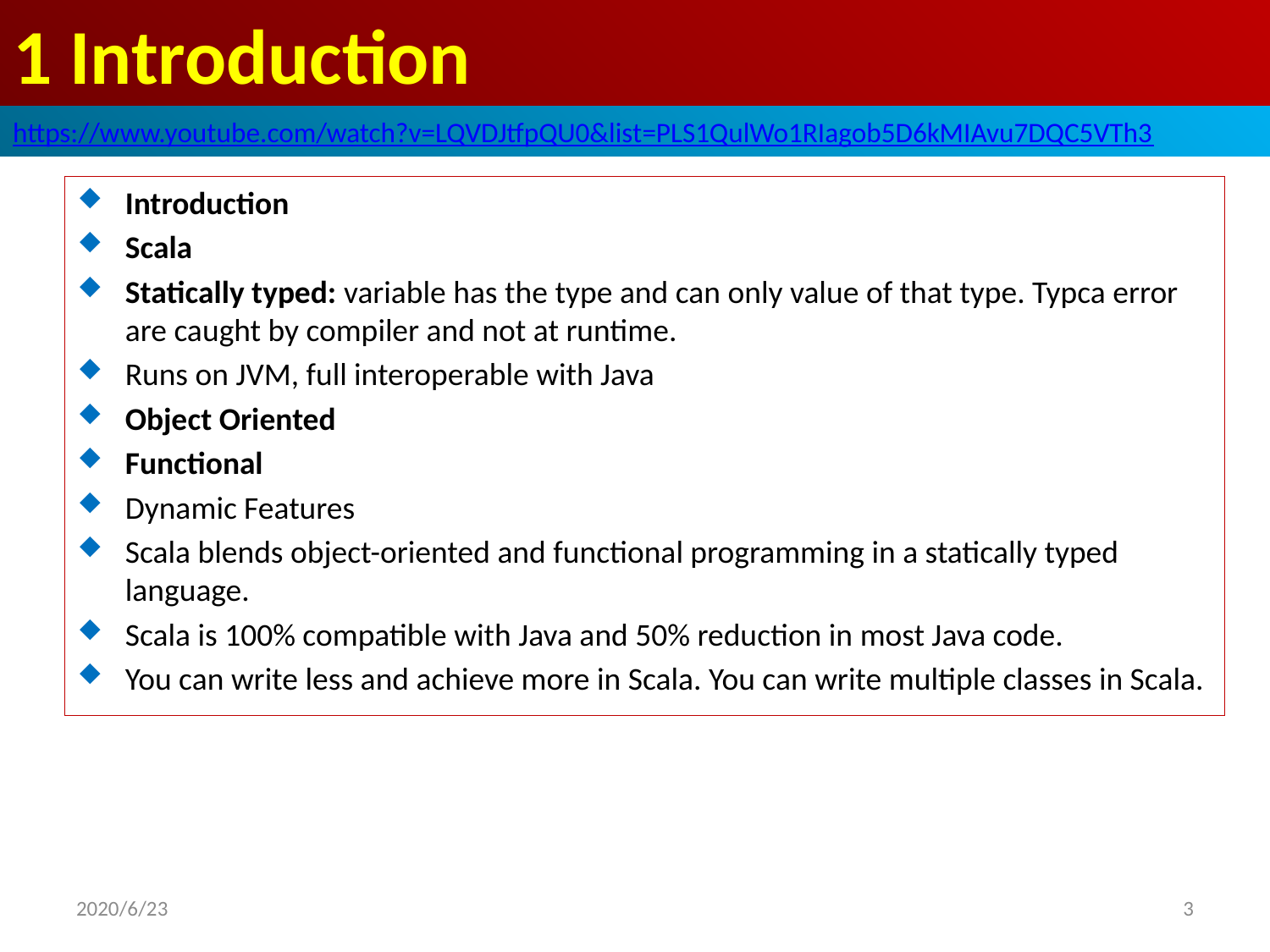

# 1 Introduction
https://www.youtube.com/watch?v=LQVDJtfpQU0&list=PLS1QulWo1RIagob5D6kMIAvu7DQC5VTh3
Introduction
Scala
Statically typed: variable has the type and can only value of that type. Typca error are caught by compiler and not at runtime.
Runs on JVM, full interoperable with Java
Object Oriented
Functional
Dynamic Features
Scala blends object-oriented and functional programming in a statically typed language.
Scala is 100% compatible with Java and 50% reduction in most Java code.
You can write less and achieve more in Scala. You can write multiple classes in Scala.

2020/6/23
3